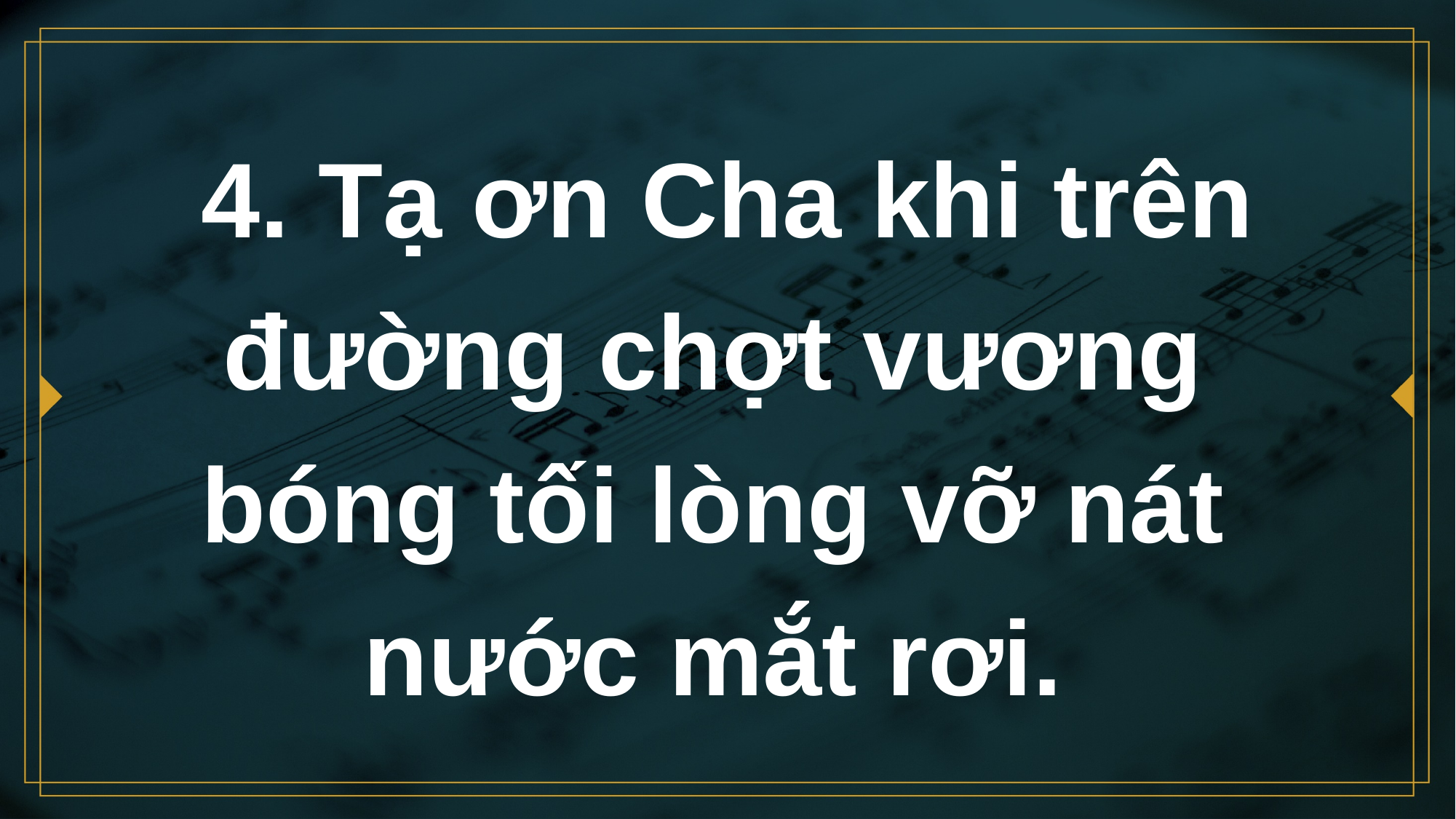

# 4. Tạ ơn Cha khi trên đường chợt vương bóng tối lòng vỡ nát nước mắt rơi.